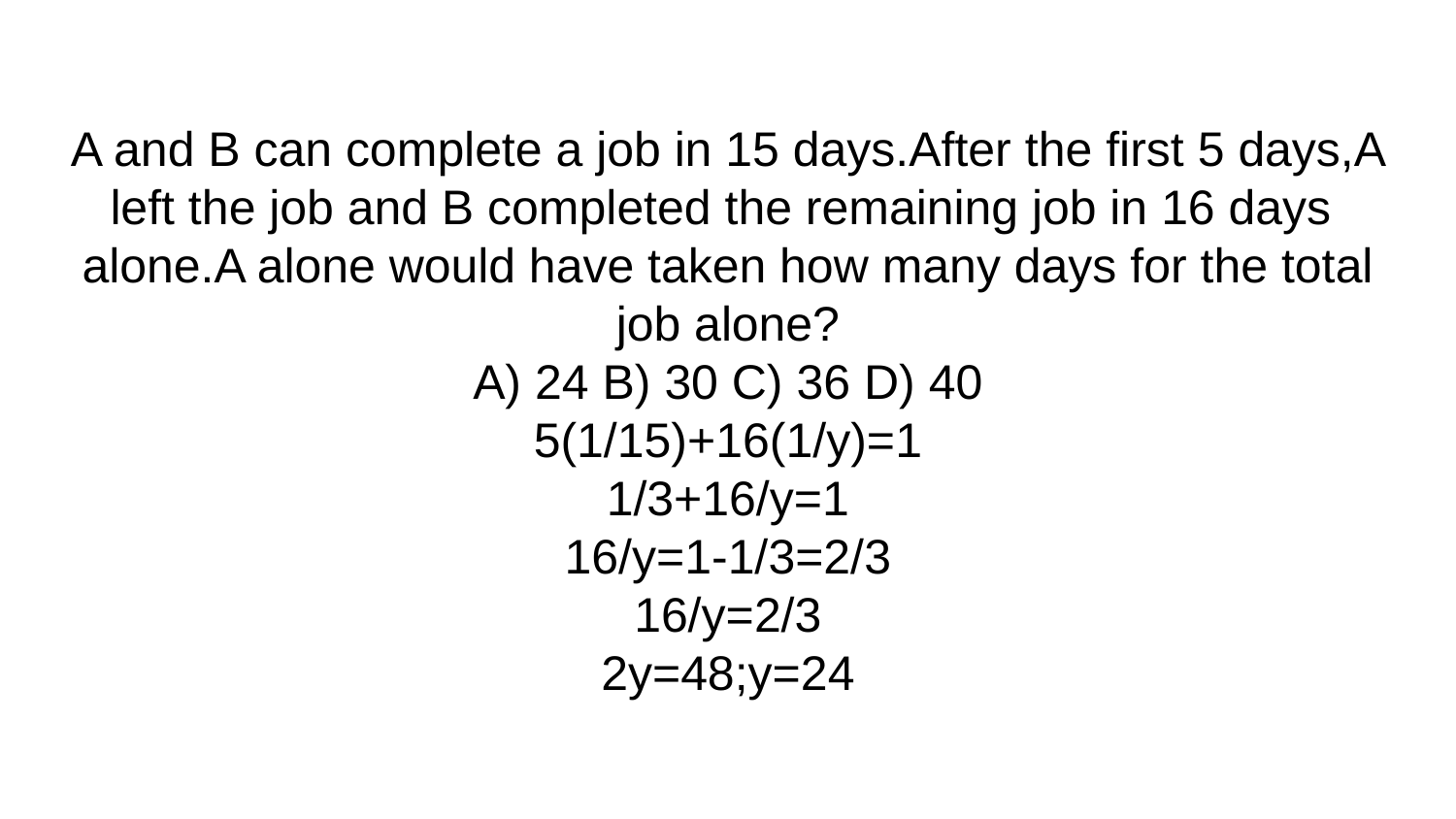

# A and B can complete a job in 15 days.After the first 5 days,A left the job and B completed the remaining job in 16 days  alone.A alone would have taken how many days for the total job alone? A) 24 B) 30 C) 36 D) 40 5(1/15)+16(1/y)=1 1/3+16/y=1 16/y=1-1/3=2/3 16/y=2/3 2y=48;y=24